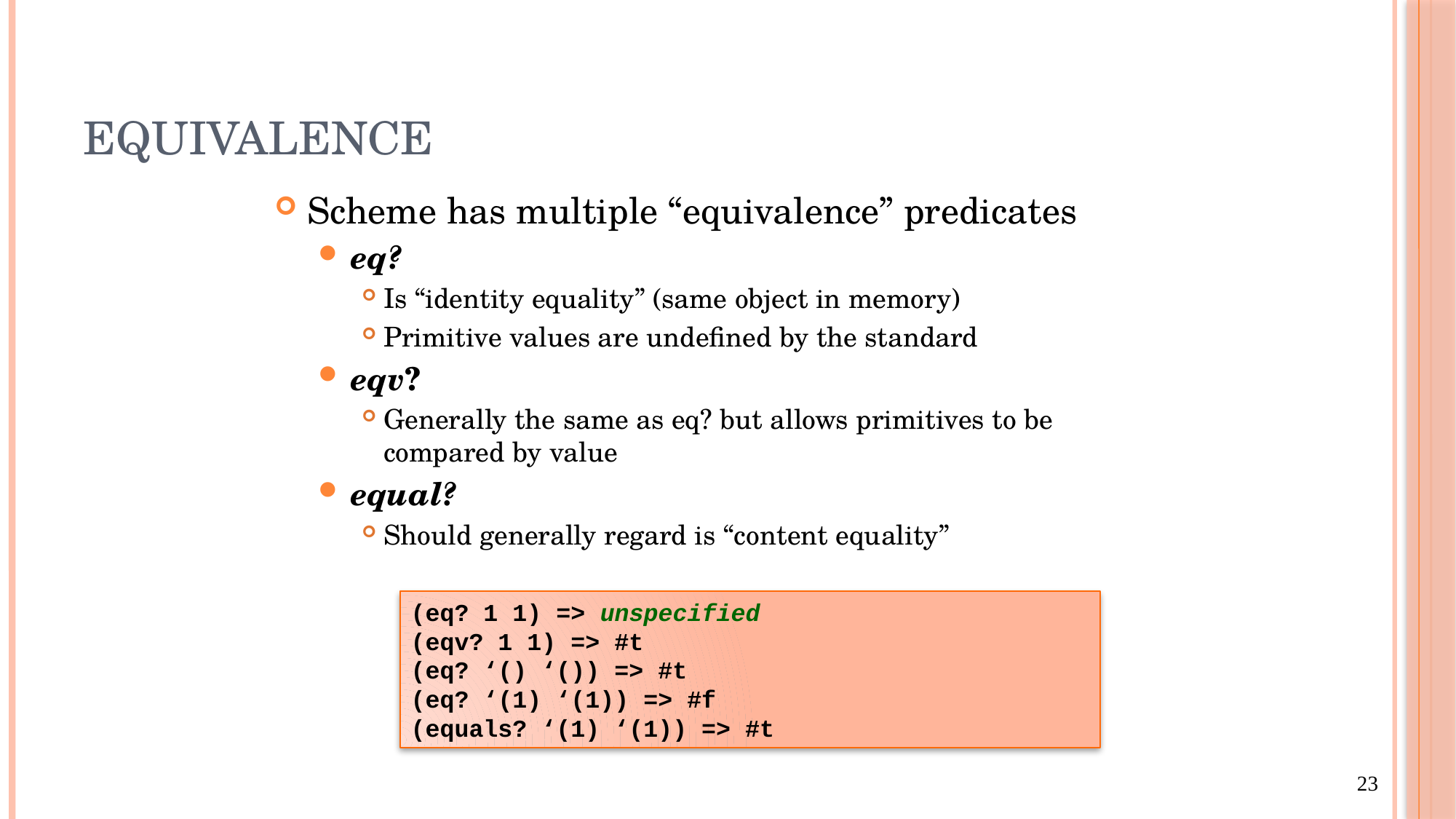

# Equivalence
Scheme has multiple “equivalence” predicates
eq?
Is “identity equality” (same object in memory)
Primitive values are undefined by the standard
eqv?
Generally the same as eq? but allows primitives to be compared by value
equal?
Should generally regard is “content equality”
(eq? 1 1) => unspecified
(eqv? 1 1) => #t
(eq? ‘() ‘()) => #t
(eq? ‘(1) ‘(1)) => #f
(equals? ‘(1) ‘(1)) => #t